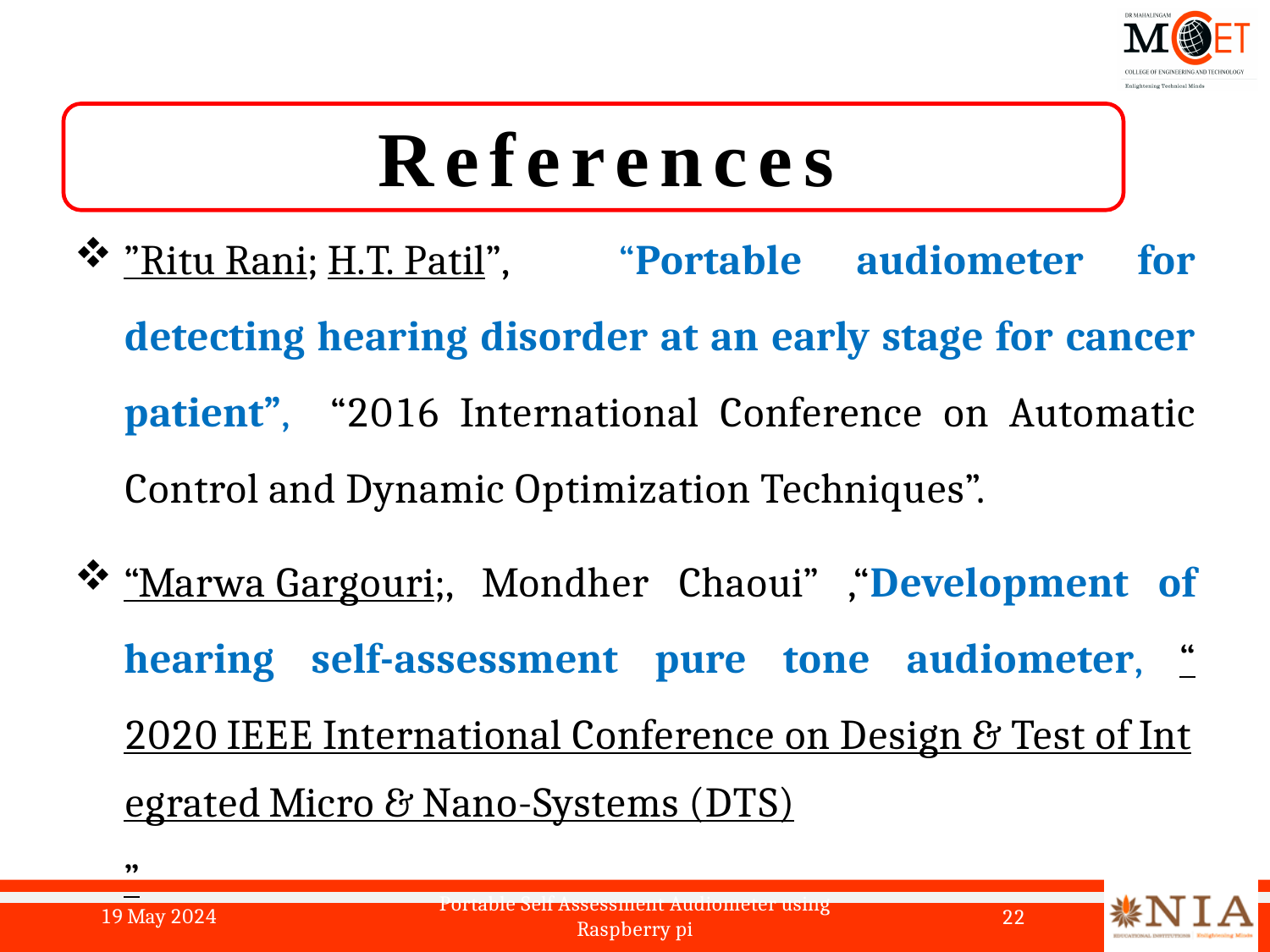

# References

”Ritu Rani; H.T. Patil”,  “Portable audiometer for detecting hearing disorder at an early stage for cancer patient”,  “2016 International Conference on Automatic Control and Dynamic Optimization Techniques”.
“Marwa Gargouri;, Mondher Chaoui” ,“Development of hearing self-assessment pure tone audiometer, “2020 IEEE International Conference on Design & Test of Integrated Micro & Nano-Systems (DTS)”
19 May 2024
Portable Self Assessment Audiometer using Raspberry pi
22